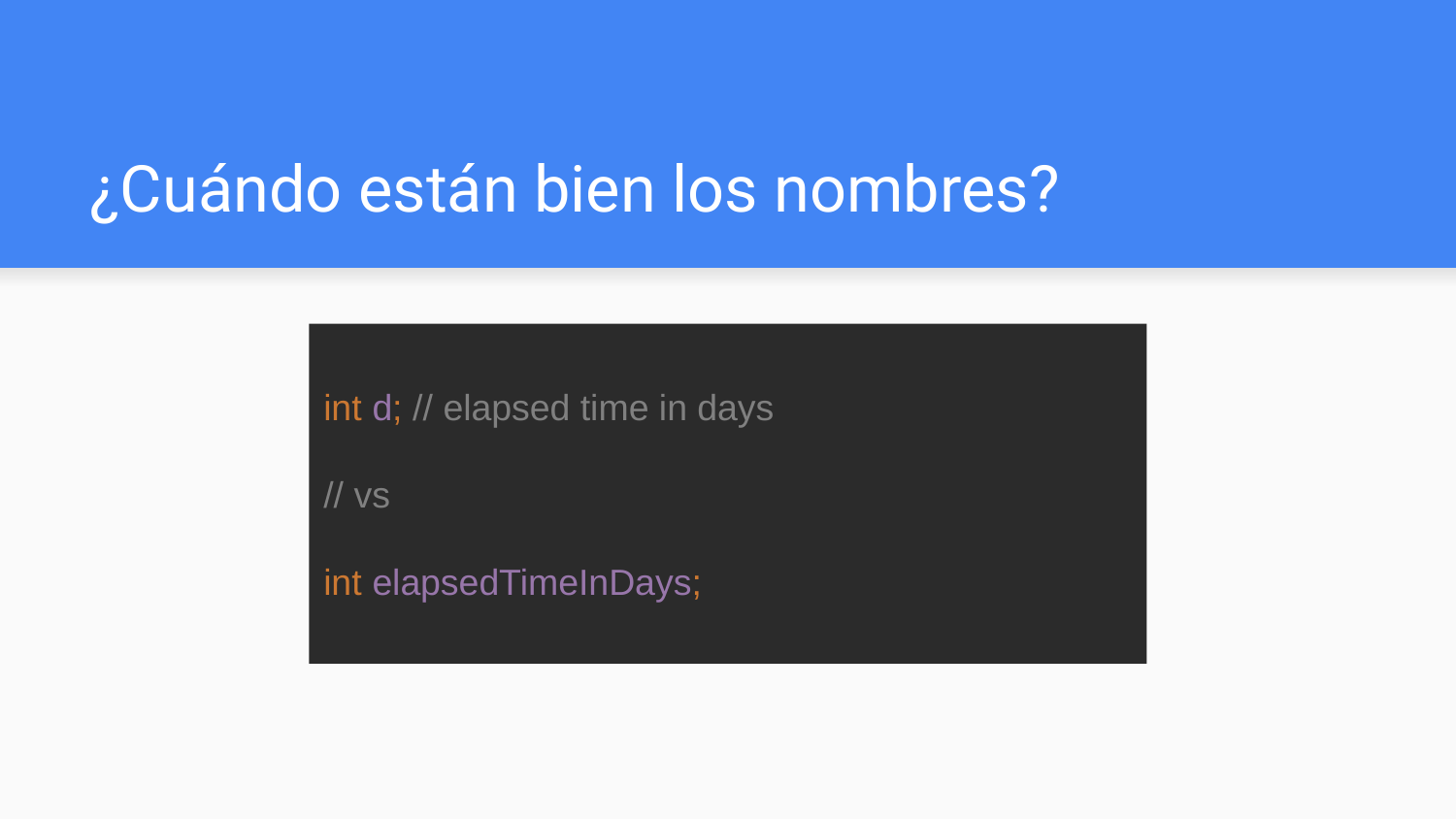

# ¿Cuándo están bien los nombres?
int d; // elapsed time in days

// vs

int elapsedTimeInDays;